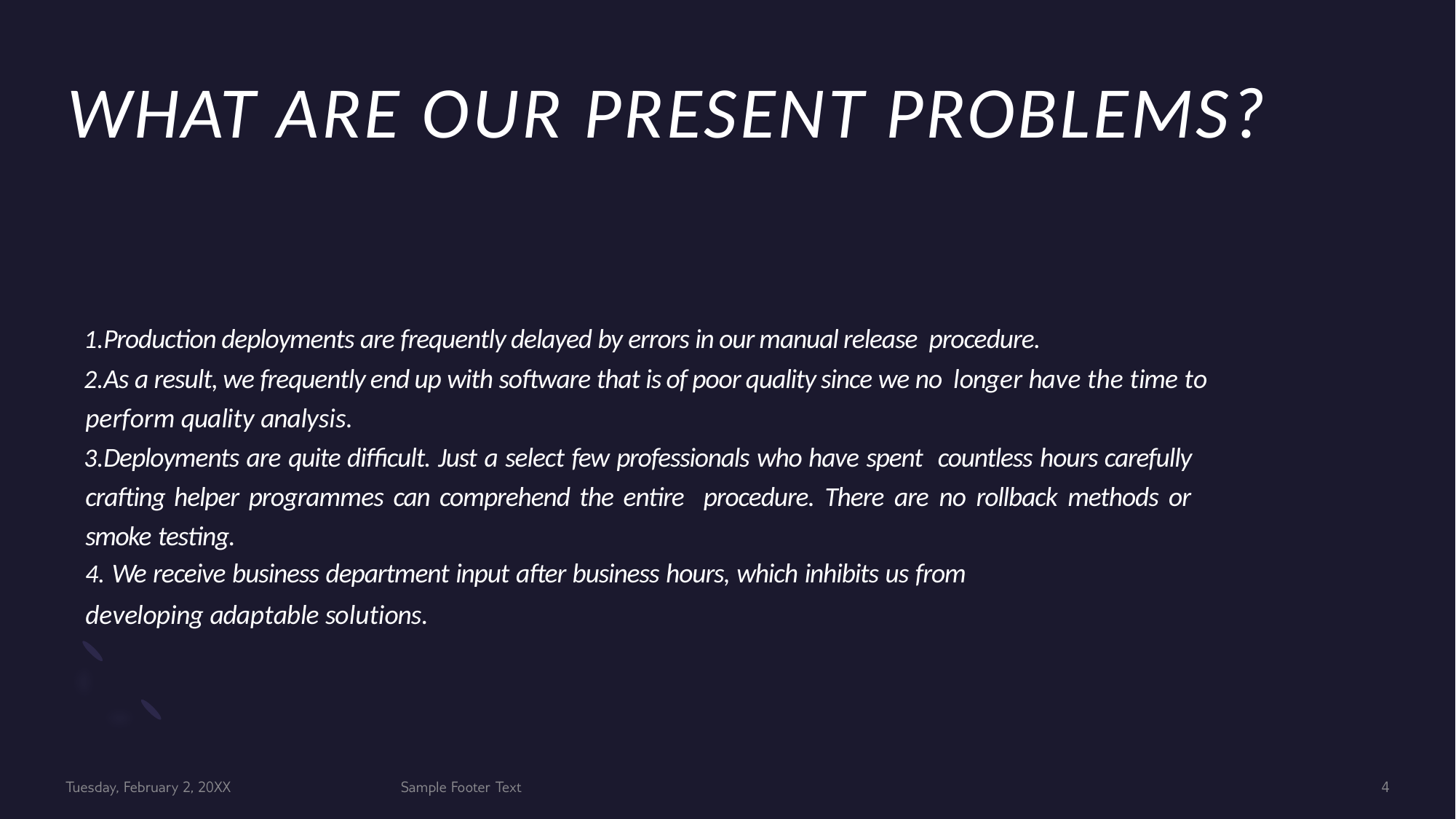

# WHAT ARE OUR PRESENT PROBLEMS?

Production deployments are frequently delayed by errors in our manual release  procedure.
As a result, we frequently end up with software that is of poor quality since we no  longer have the time to perform quality analysis.
Deployments are quite difficult. Just a select few professionals who have spent  countless hours carefully crafting helper programmes can comprehend the entire  procedure. There are no rollback methods or smoke testing.
We receive business department input after business hours, which inhibits us from
developing adaptable solutions.
Tuesday, February 2, 20XX
Sample Footer Text
4